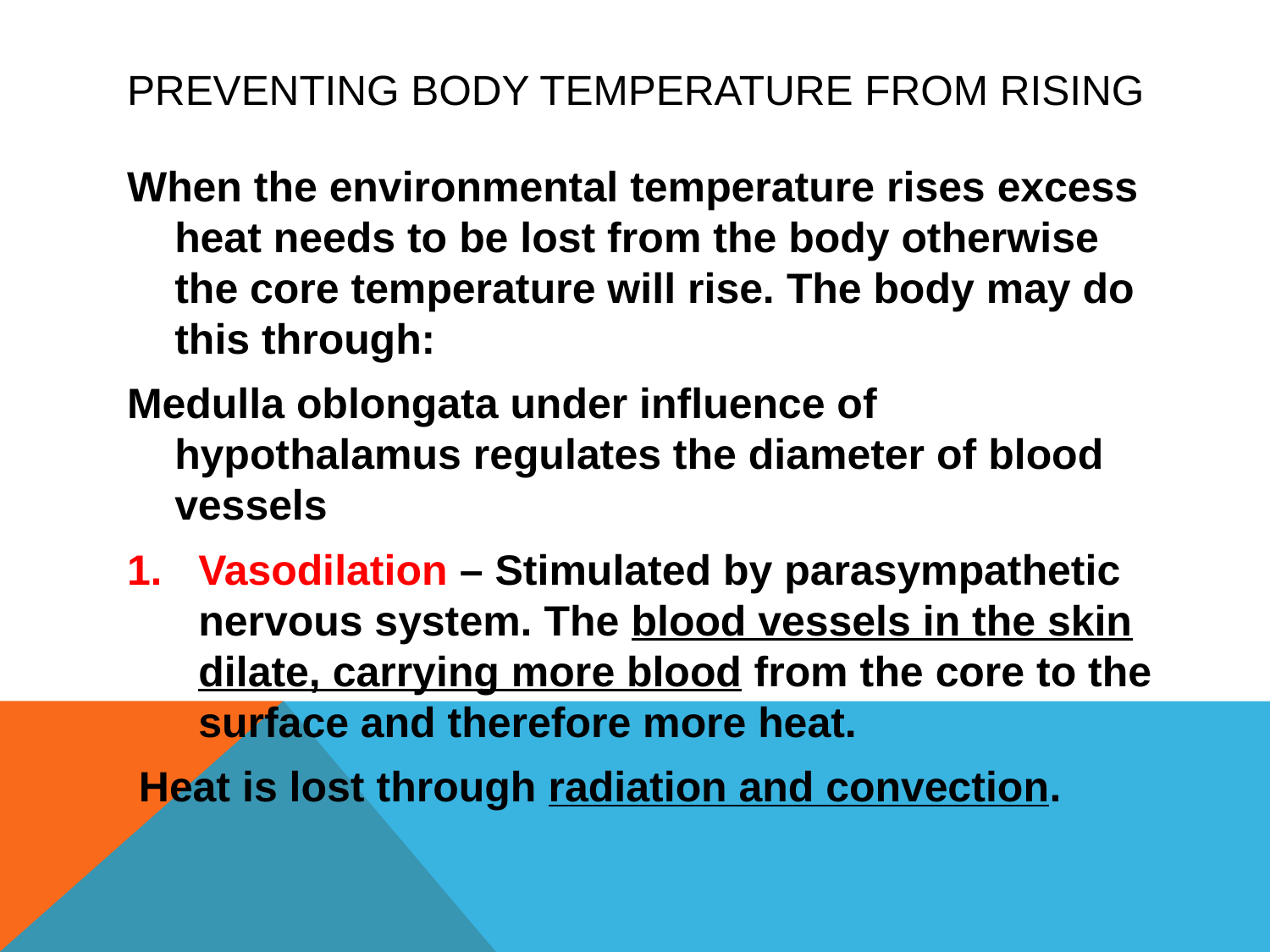

# Preventing body temperature from rising
When the environmental temperature rises excess heat needs to be lost from the body otherwise the core temperature will rise. The body may do this through:
Medulla oblongata under influence of hypothalamus regulates the diameter of blood vessels
Vasodilation – Stimulated by parasympathetic nervous system. The blood vessels in the skin dilate, carrying more blood from the core to the surface and therefore more heat.
 Heat is lost through radiation and convection.